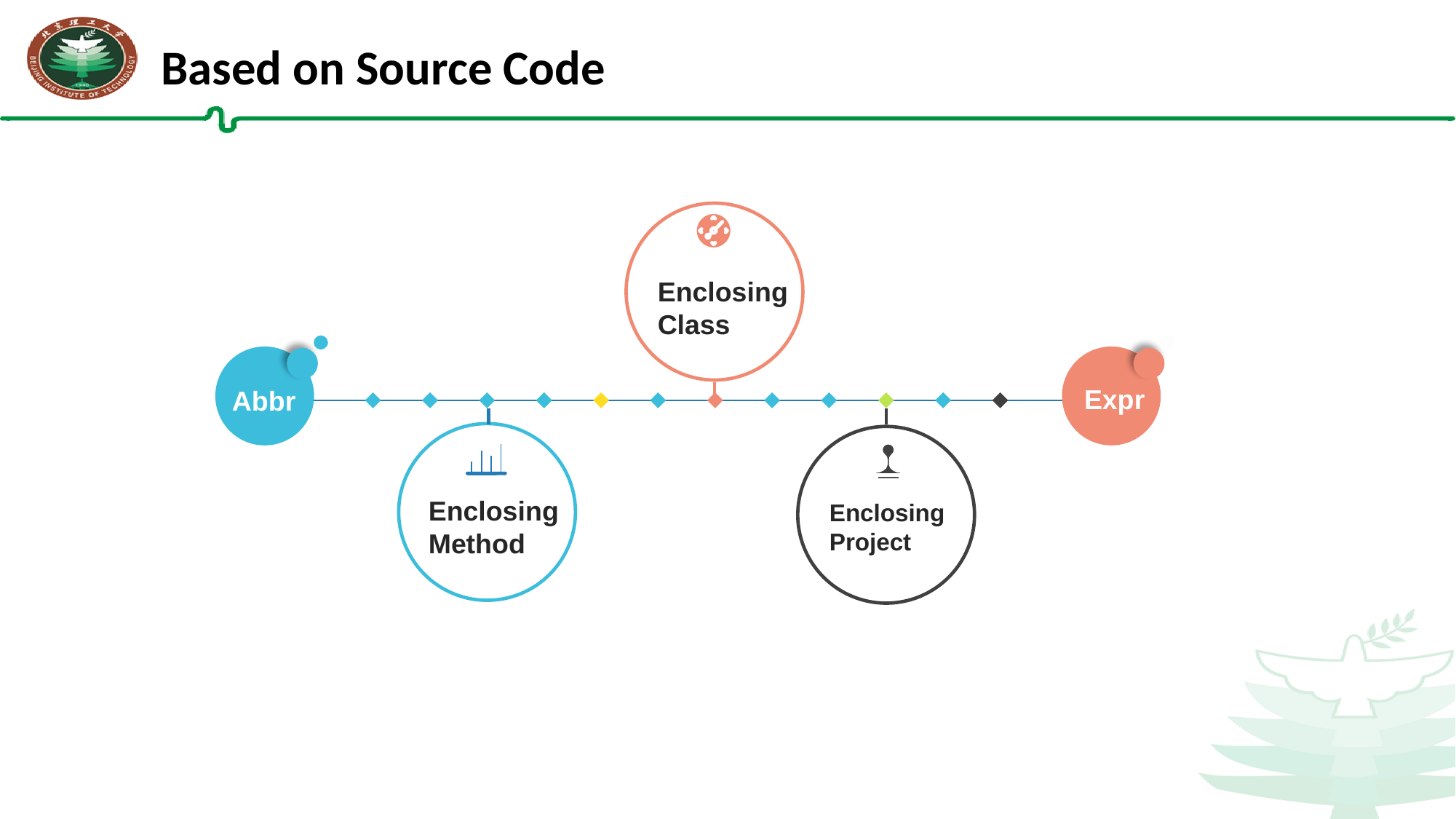

Based on Source Code

Enclosing Class

Abbr

Expr

Enclosing Method

Enclosing Project